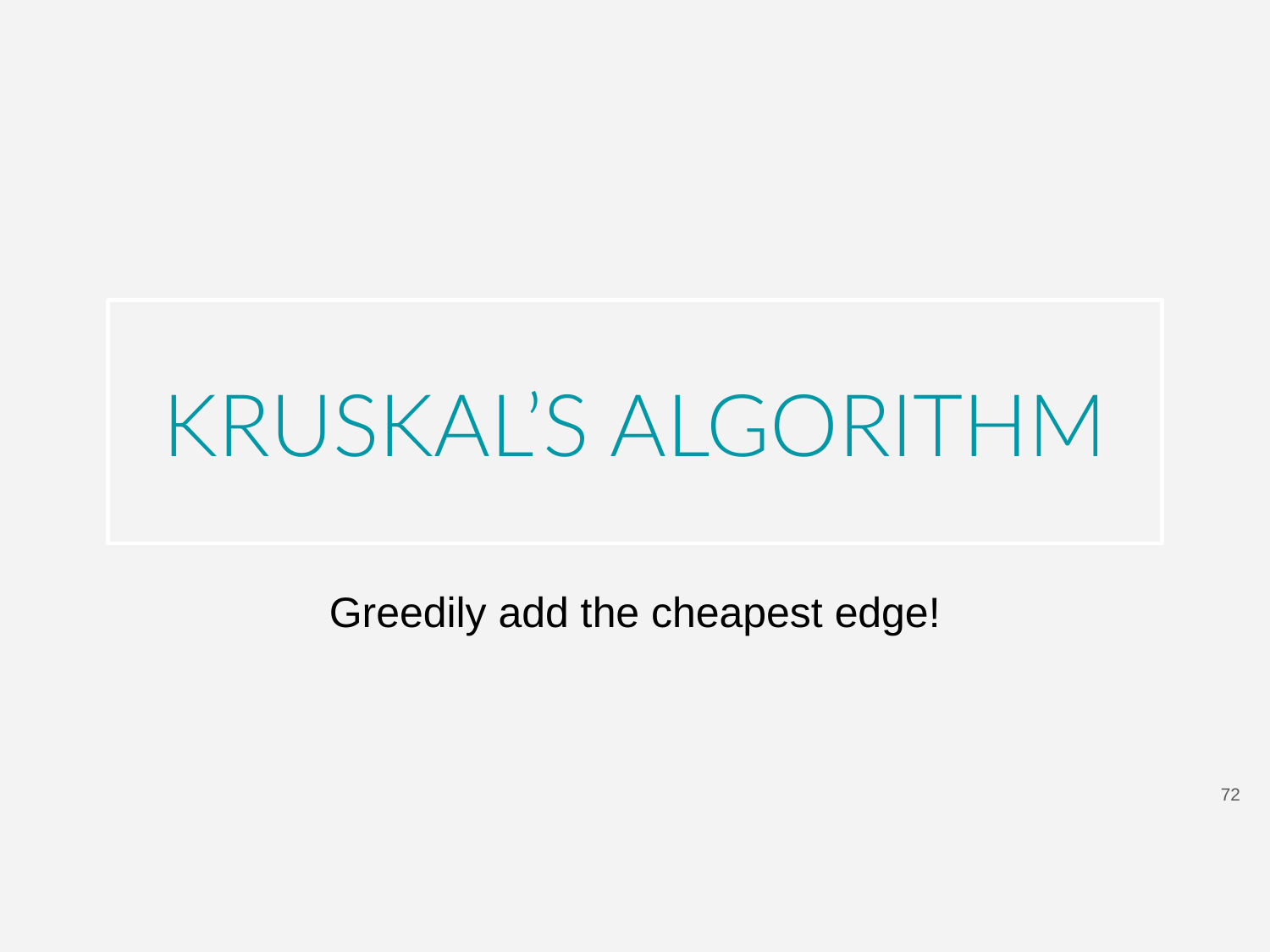

# KRUSKAL’S ALGORITHM
Greedily add the cheapest edge!
72